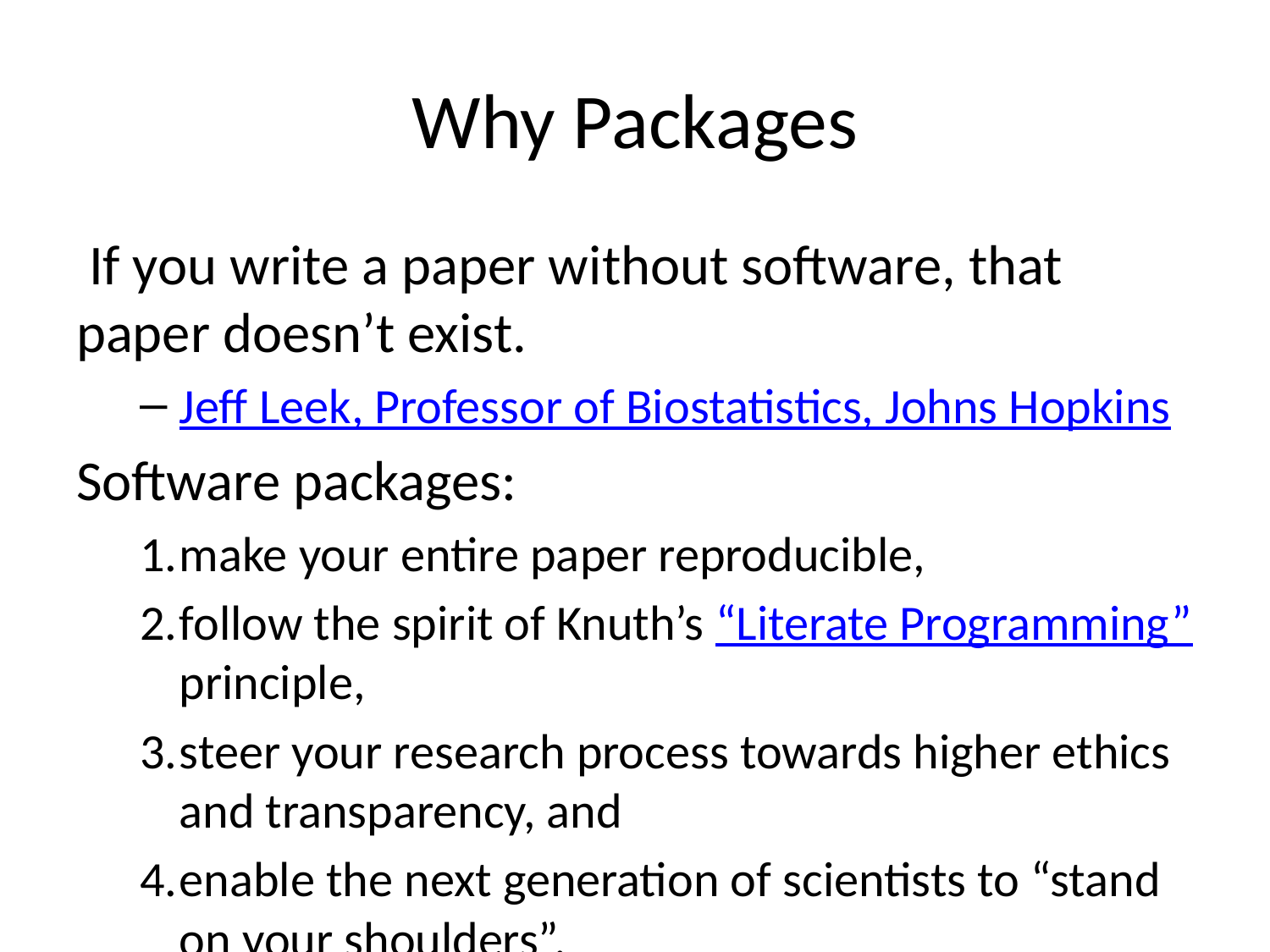

# Why Packages
 If you write a paper without software, that paper doesn’t exist.
Jeff Leek, Professor of Biostatistics, Johns Hopkins
Software packages:
make your entire paper reproducible,
follow the spirit of Knuth’s “Literate Programming” principle,
steer your research process towards higher ethics and transparency, and
enable the next generation of scientists to “stand on your shoulders”.